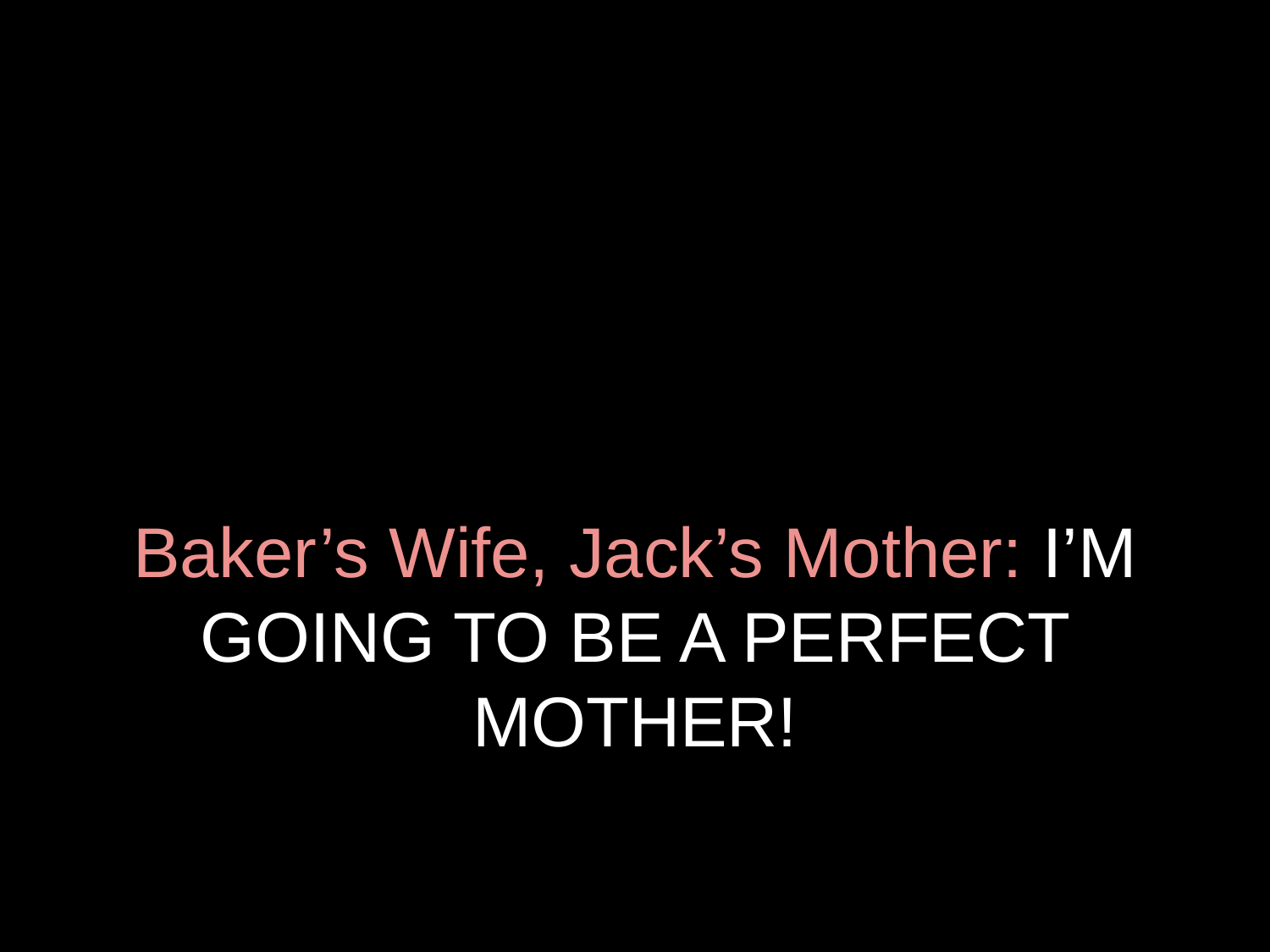

# Baker’s Wife, Jack’s Mother: I’M GOING TO BE A PERFECT MOTHER!